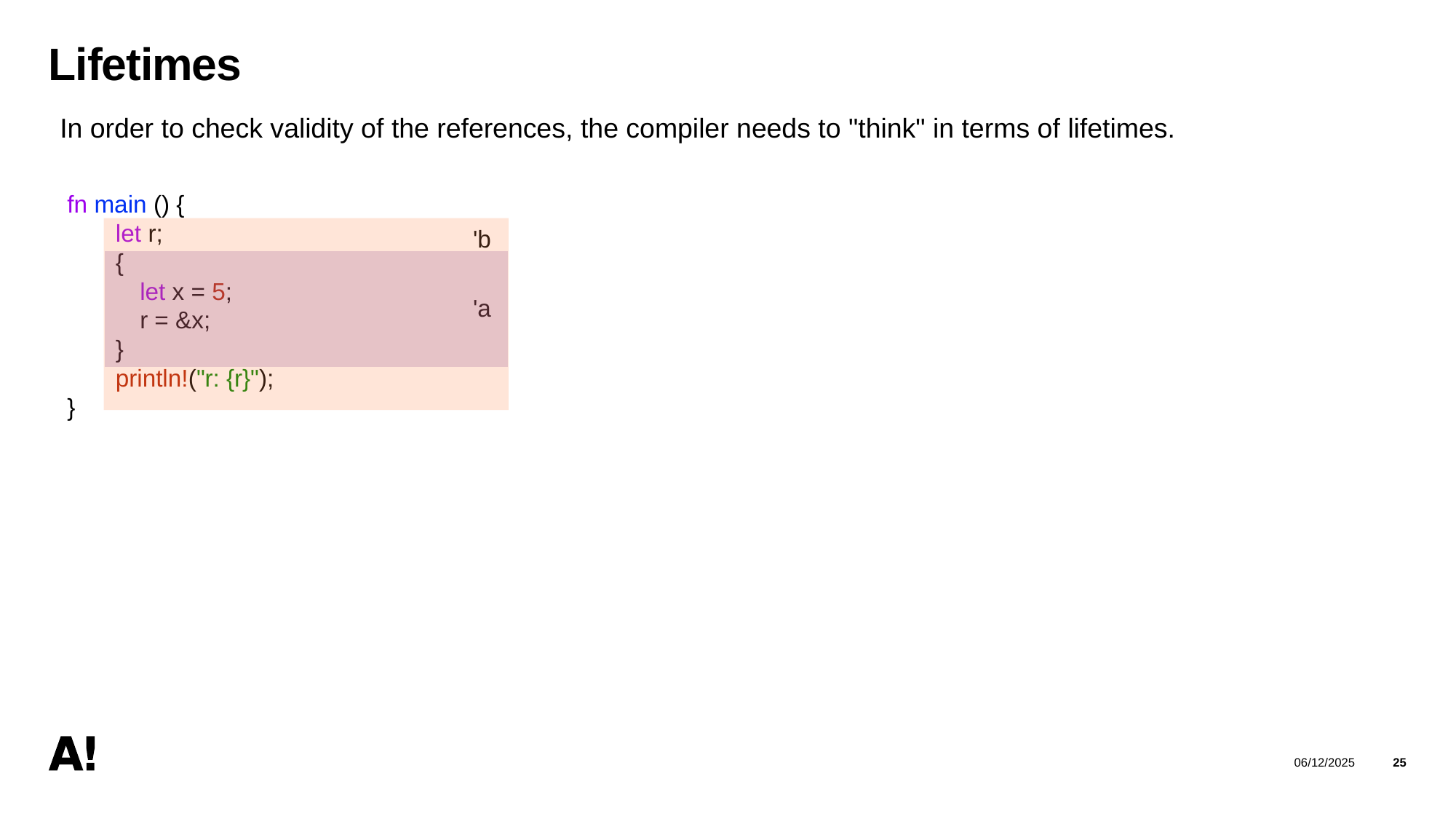

25
06/12/2025
# Lifetimes
In order to check validity of the references, the compiler needs to "think" in terms of lifetimes.
fn main () {
  let r;
  {
   let x = 5;
   r = &x;
  }
  println!("r: {r}");
}

'b

'a